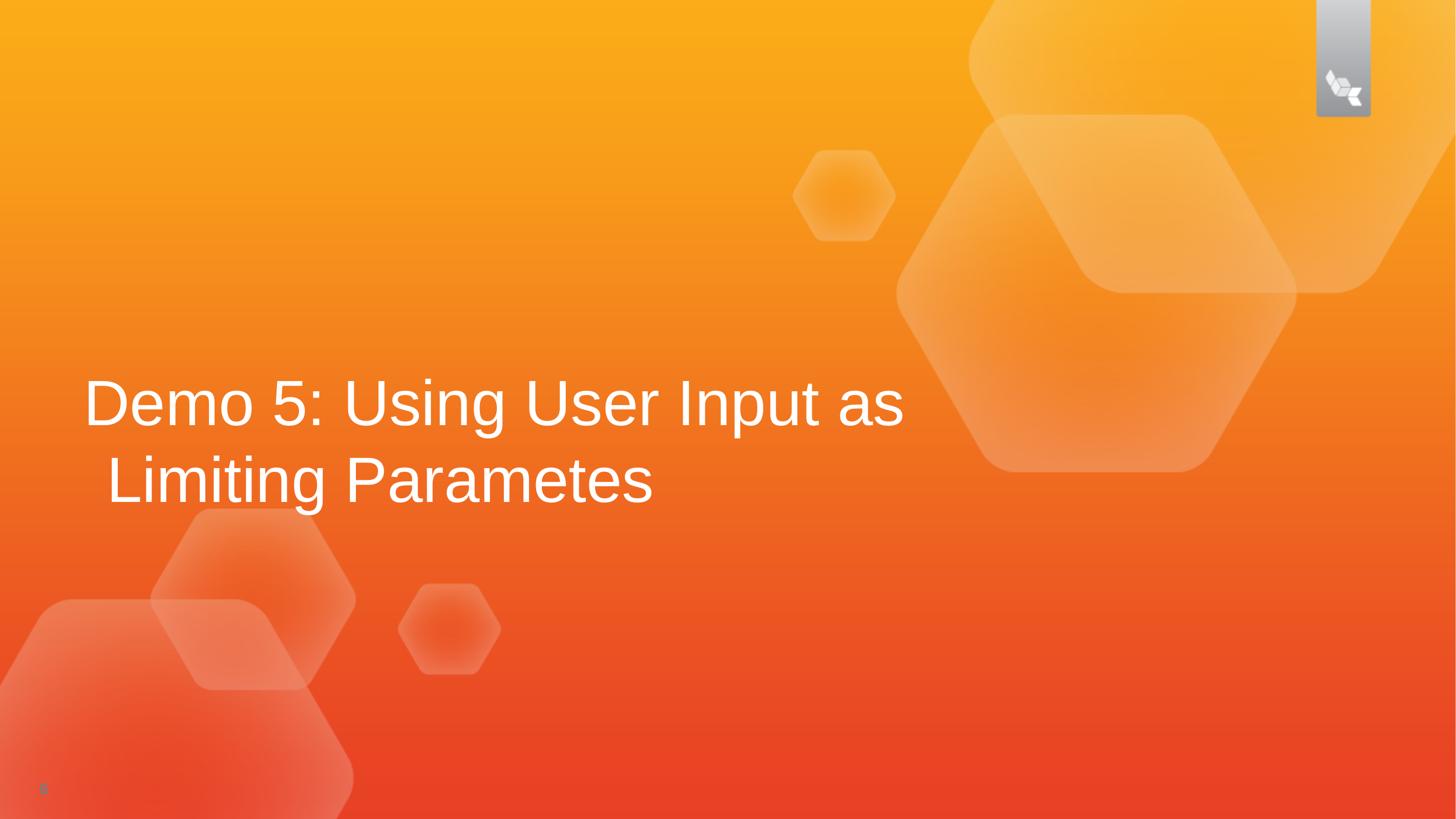

Demo 5: Using User Input as Limiting Parametes
6